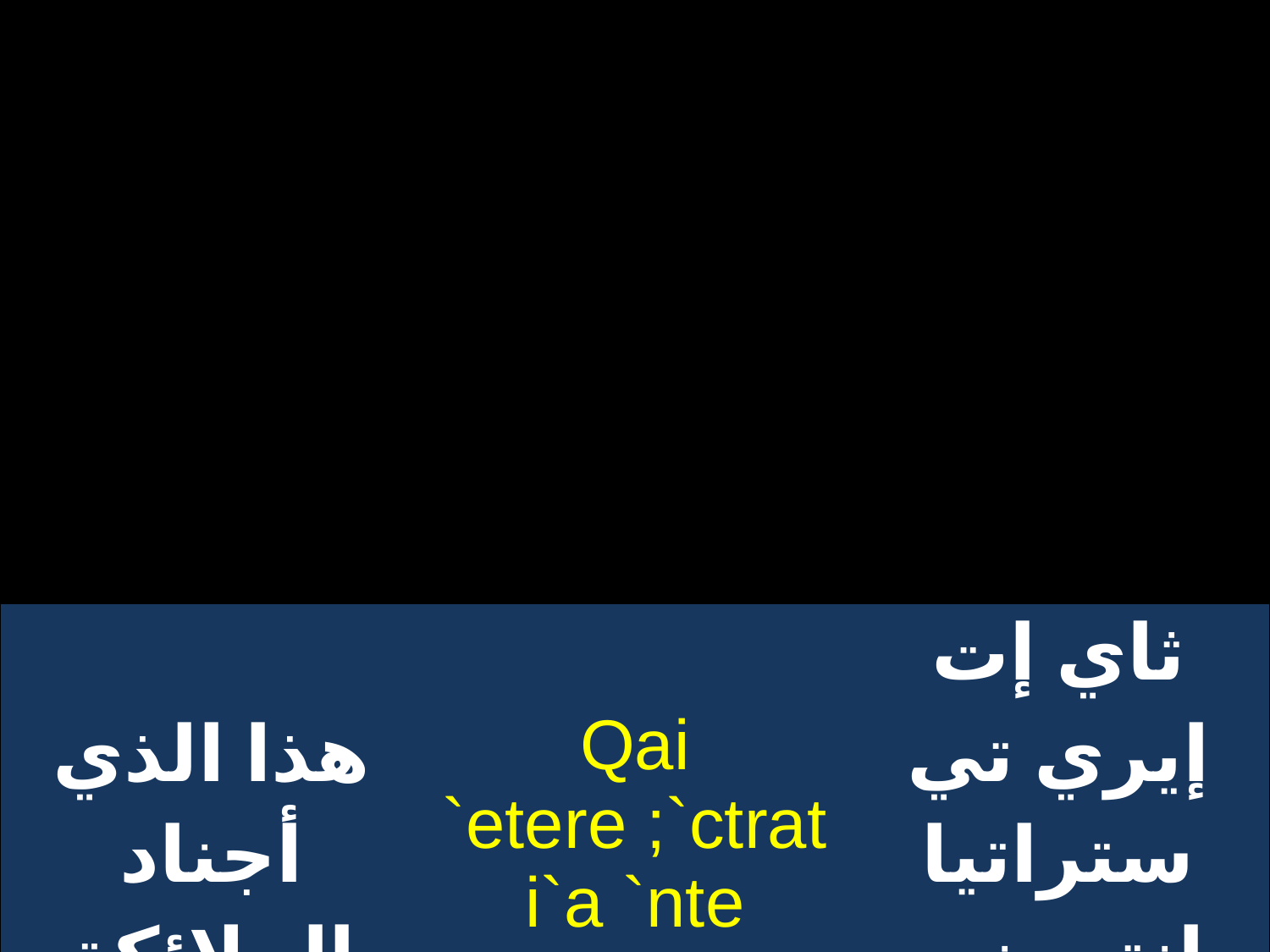

| هذا الذي أجناد الملائكة | Qai `etere ;`ctrati`a `nte niaggeloc | ثاي إت إيري تي ستراتيا إنتي ني آنجيلوس |
| --- | --- | --- |